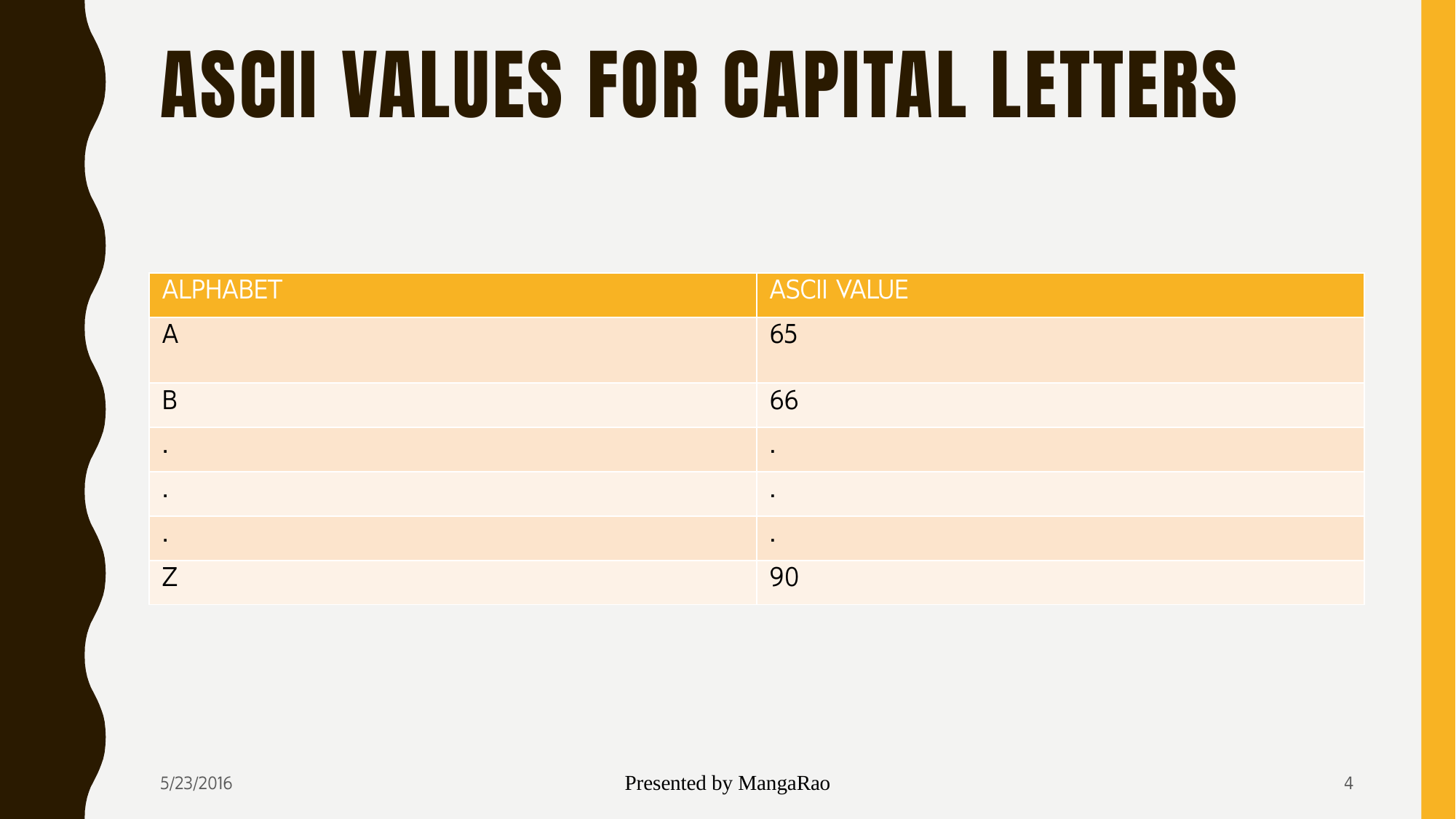

# ASCII VALUES FOR CAPITAL LETTERS
| ALPHABET | ASCII VALUE |
| --- | --- |
| A | 65 |
| B | 66 |
| . | . |
| . | . |
| . | . |
| Z | 90 |
5/23/2016
Presented by MangaRao
4